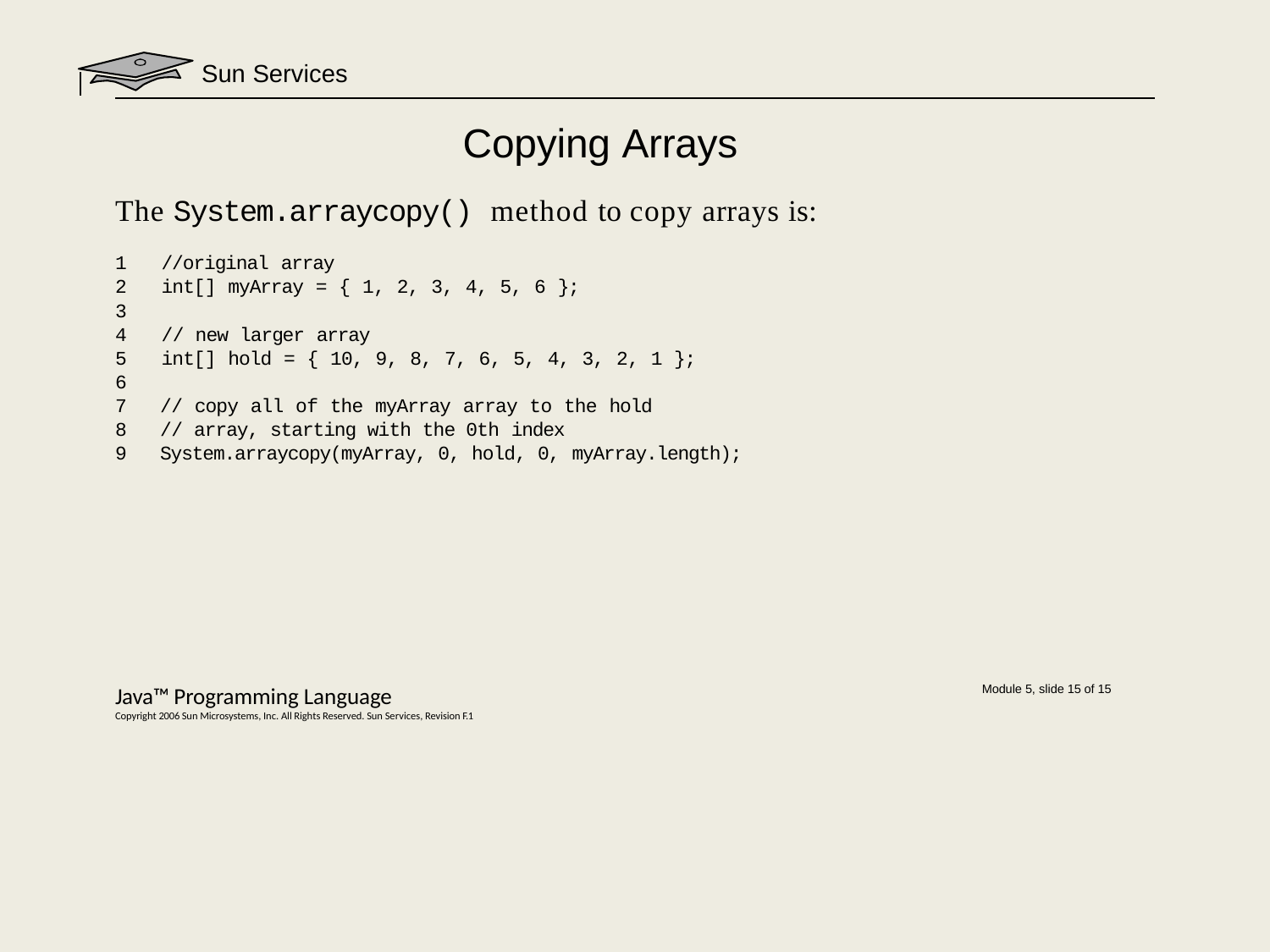

Sun Services

# Copying Arrays
The System.arraycopy() method to copy arrays is:
1	//original array
2	int[] myArray = { 1, 2, 3, 4, 5, 6 };
3
4	// new larger array
5	int[] hold = { 10, 9, 8, 7, 6, 5, 4, 3, 2, 1 };
6
// copy all of the myArray array to the hold
// array, starting with the 0th index
System.arraycopy(myArray, 0, hold, 0, myArray.length);
Java™ Programming Language
Copyright 2006 Sun Microsystems, Inc. All Rights Reserved. Sun Services, Revision F.1
Module 5, slide 15 of 15